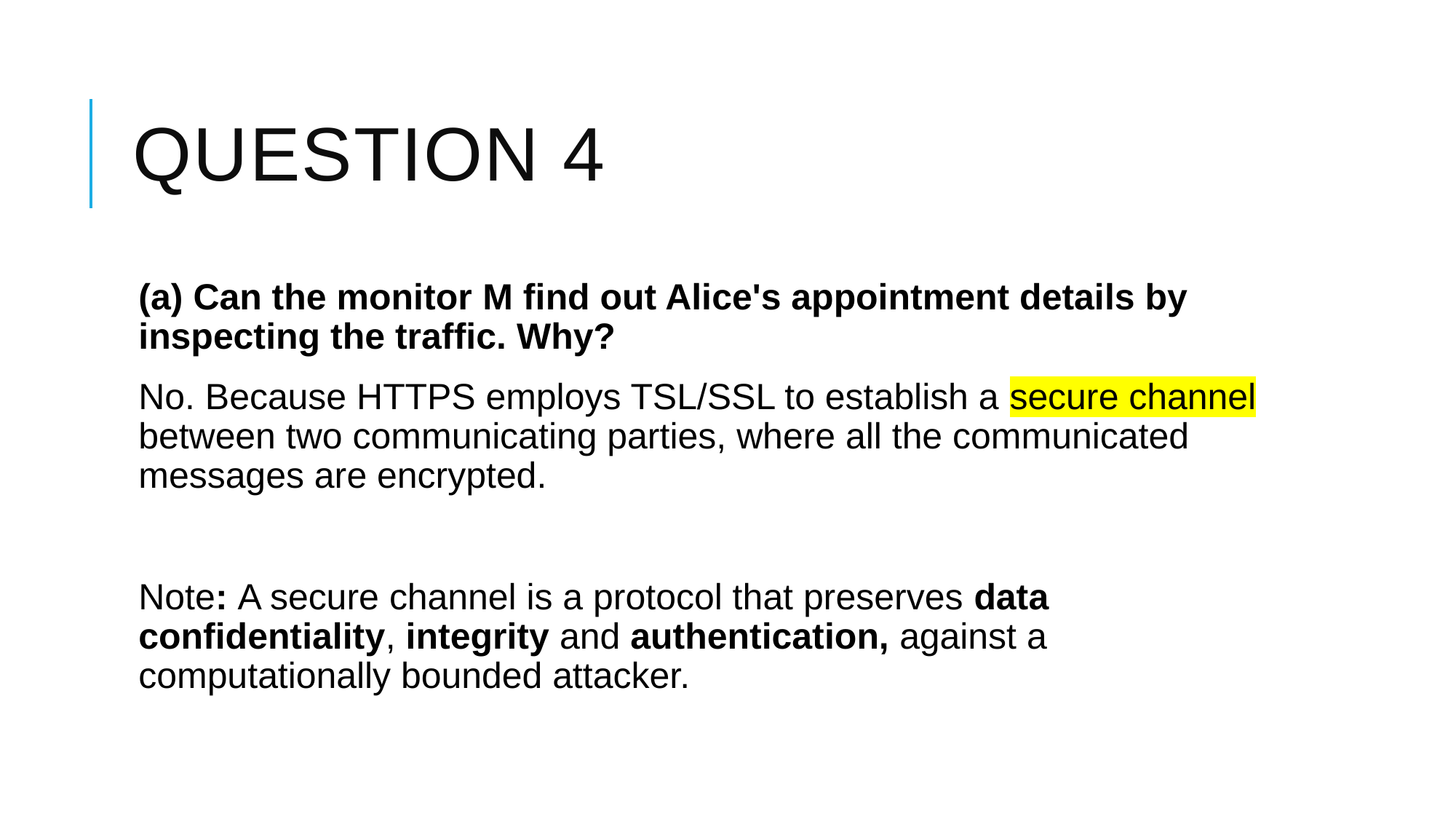

# Question 4
(a) Can the monitor M find out Alice's appointment details by inspecting the traffic. Why?
No. Because HTTPS employs TSL/SSL to establish a secure channel between two communicating parties, where all the communicated messages are encrypted.

Note: A secure channel is a protocol that preserves data confidentiality, integrity and authentication, against a computationally bounded attacker.